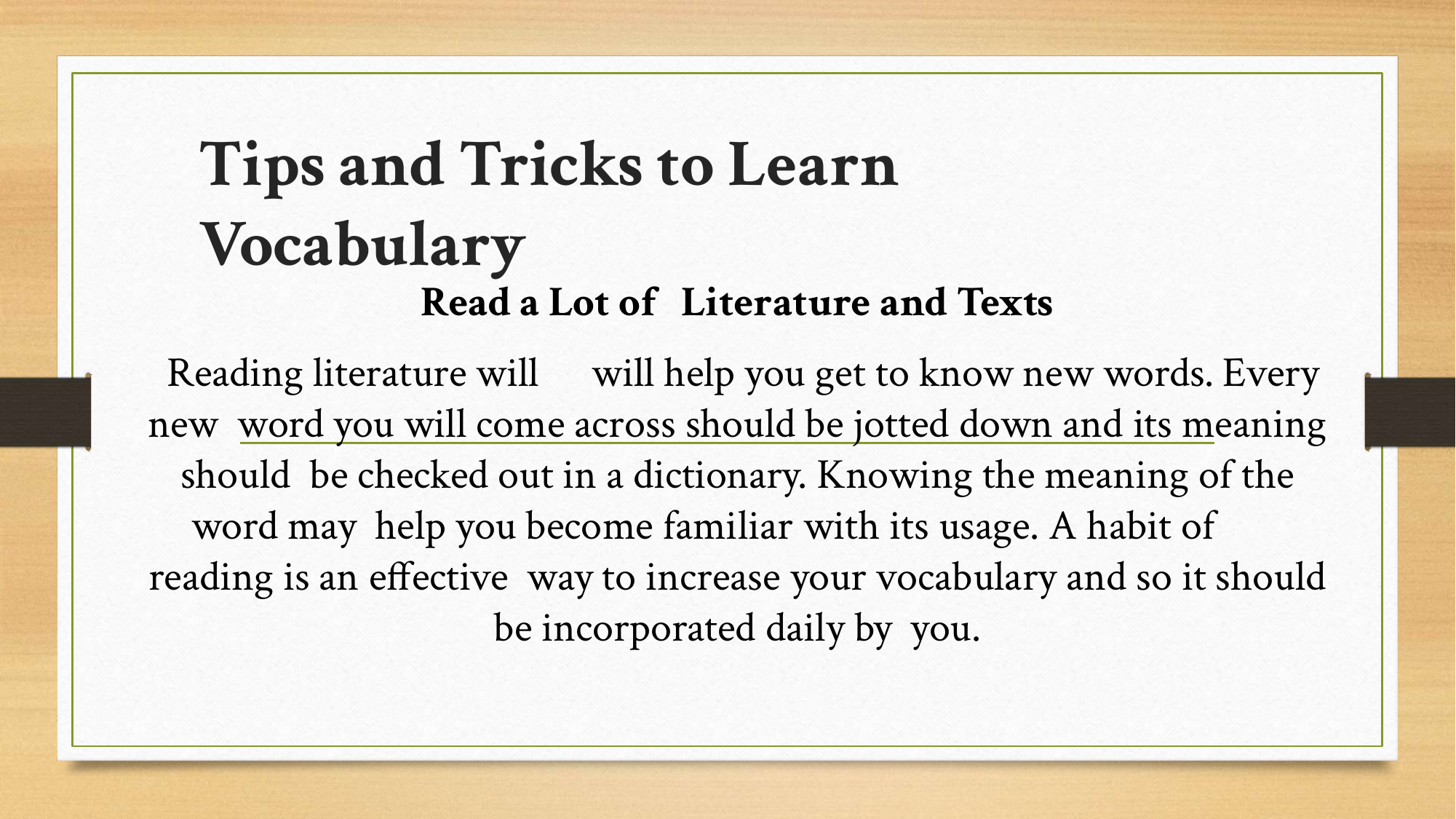

# Tips and Tricks to Learn Vocabulary
Read a Lot of	Literature and Texts
Reading literature will	will help you get to know new words. Every new  word you will come across should be jotted down and its meaning should  be checked out in a dictionary. Knowing the meaning of the word may  help you become familiar with its usage. A habit of	reading is an effective  way to increase your vocabulary and so it should be incorporated daily by  you.